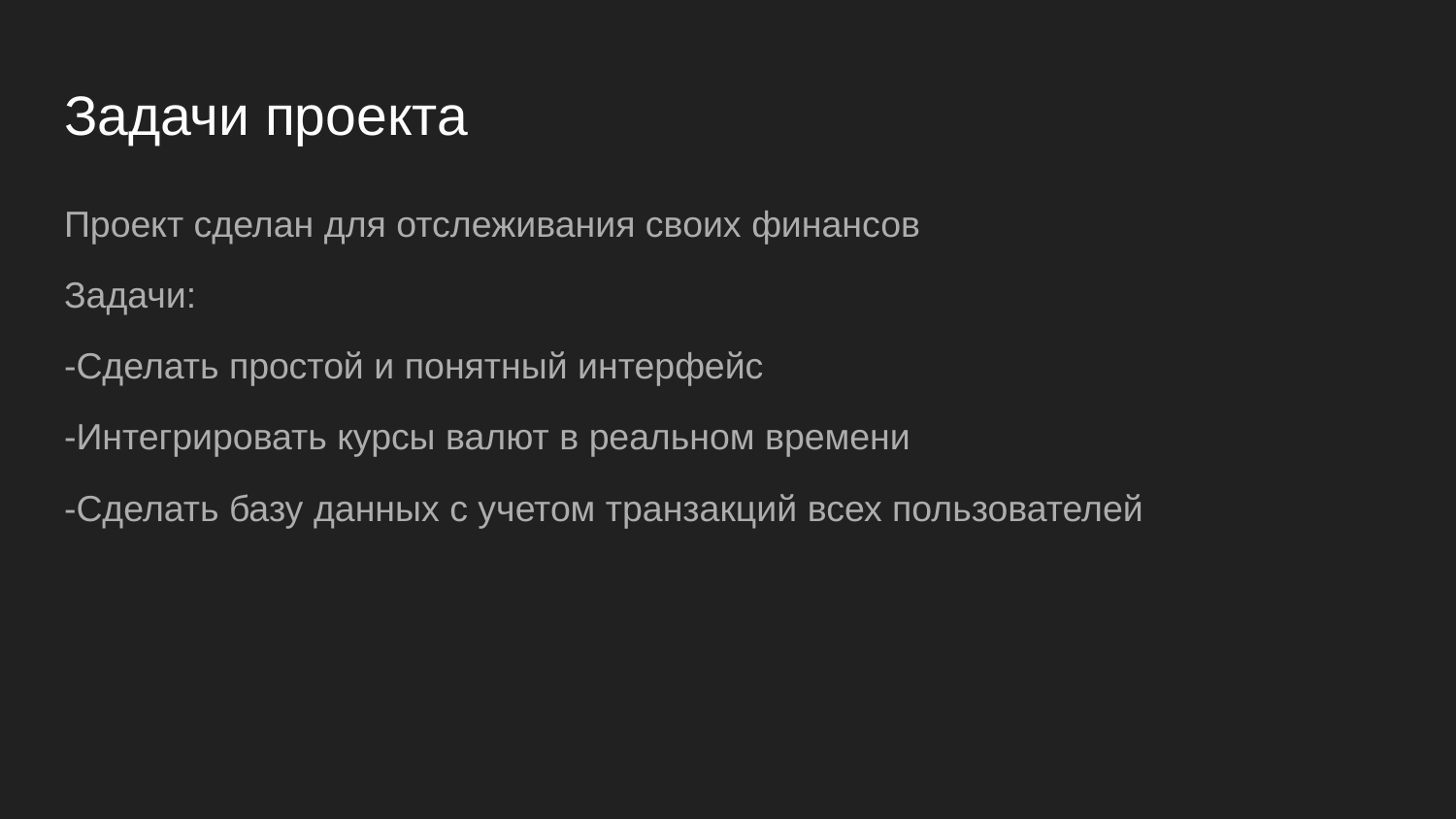

# Задачи проекта
Проект сделан для отслеживания своих финансов
Задачи:
-Сделать простой и понятный интерфейс
-Интегрировать курсы валют в реальном времени
-Сделать базу данных с учетом транзакций всех пользователей